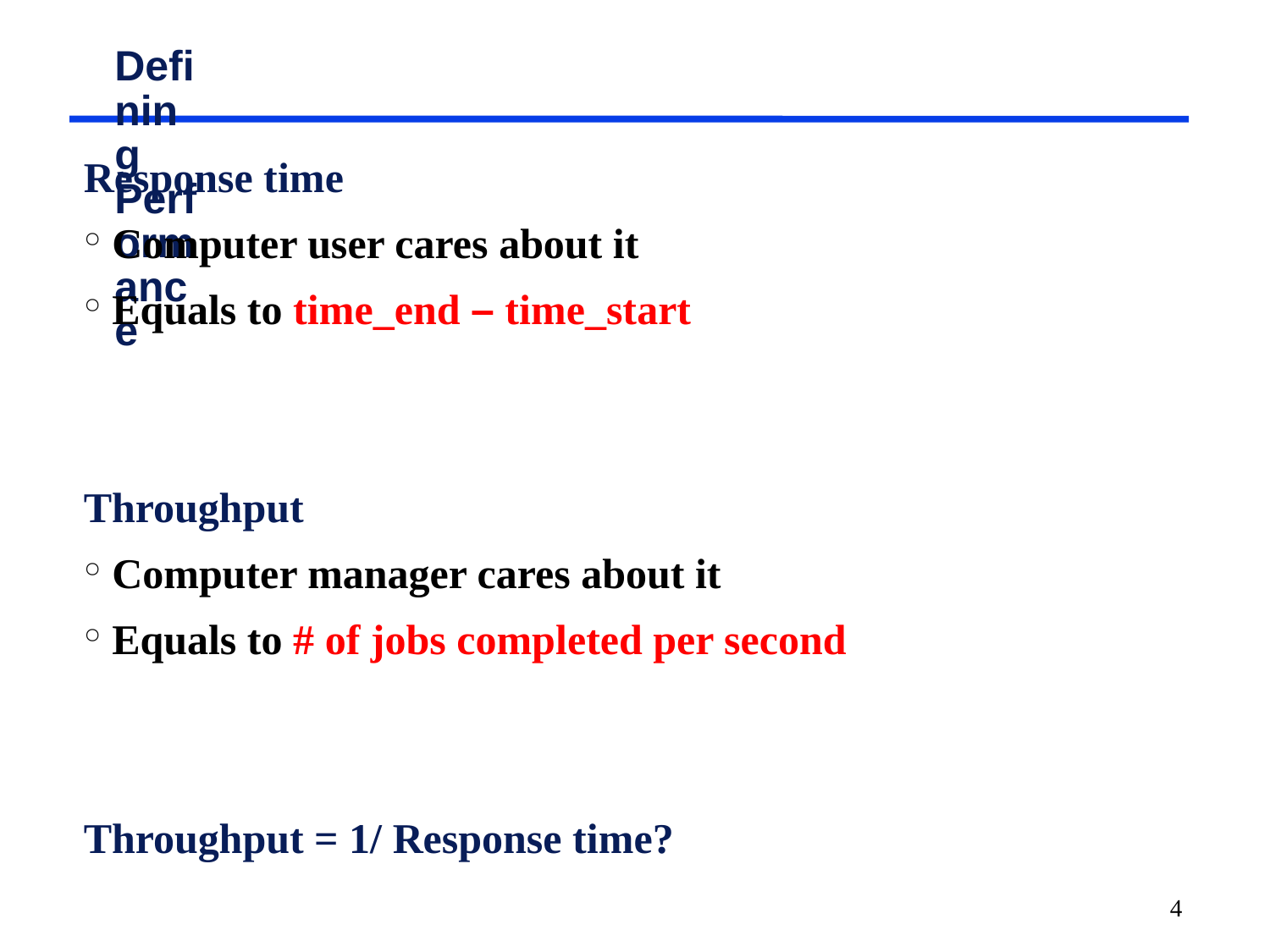

# Defining Performance
Response time
Computer user cares about it
Equals to time_end – time_start

Throughput
Computer manager cares about it
Equals to # of jobs completed per second

Throughput = 1/ Response time?
4